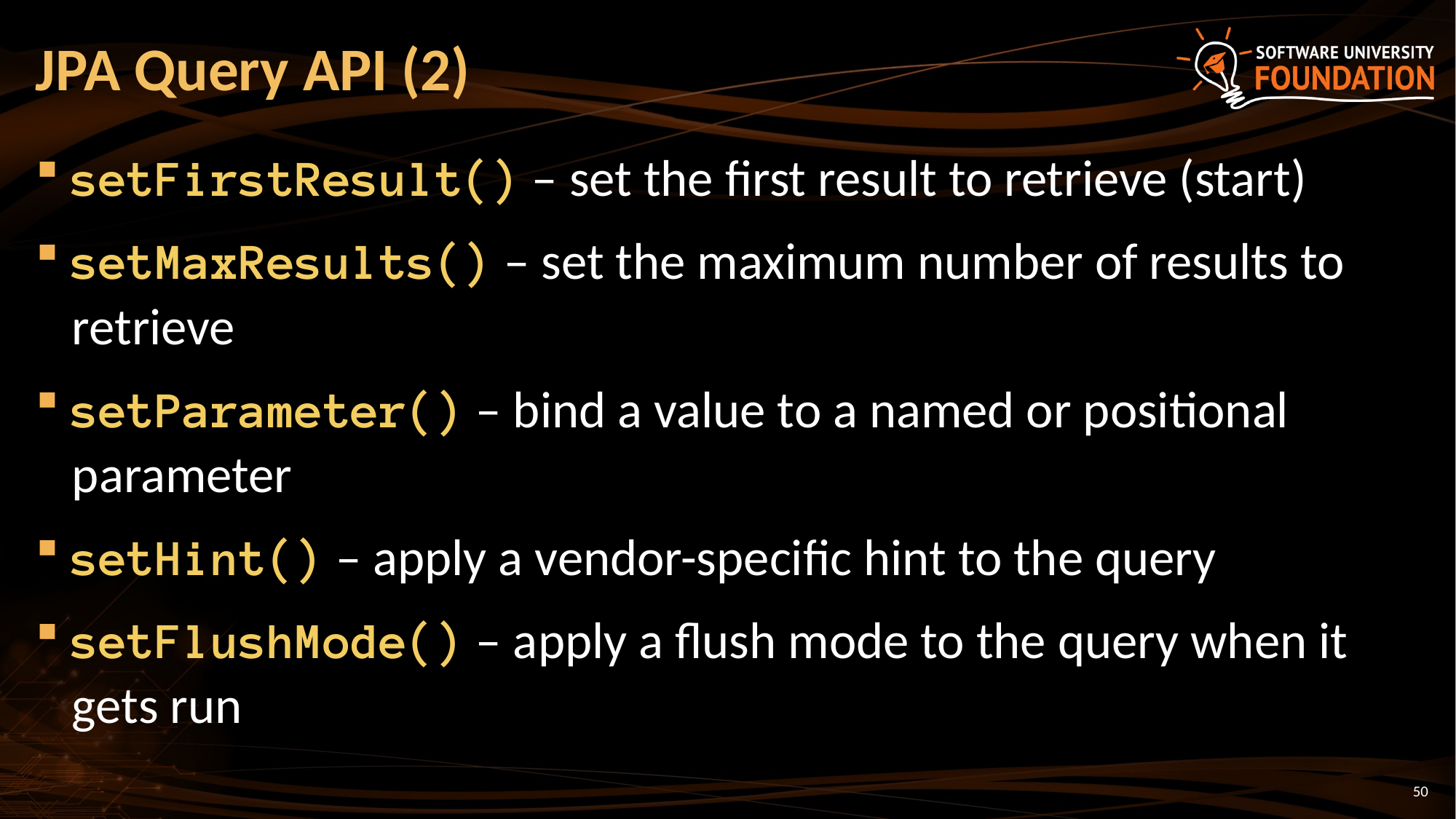

# JPA Query API (2)
setFirstResult() – set the first result to retrieve (start)
setMaxResults() – set the maximum number of results to retrieve
setParameter() – bind a value to a named or positional parameter
setHint() – apply a vendor-specific hint to the query
setFlushMode() – apply a flush mode to the query when it gets run
50